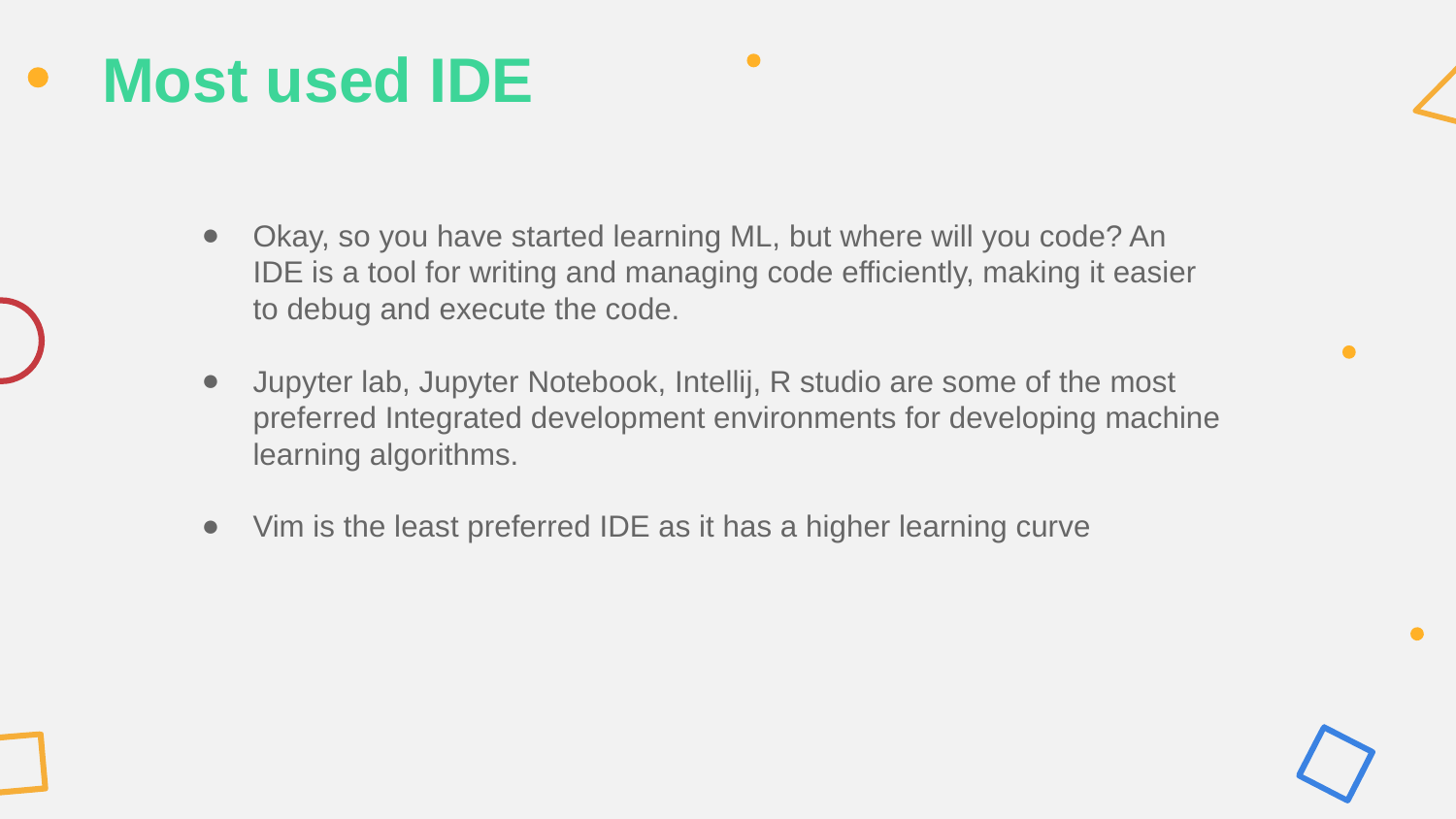

# Most used IDE
Okay, so you have started learning ML, but where will you code? An IDE is a tool for writing and managing code efficiently, making it easier to debug and execute the code.

Jupyter lab, Jupyter Notebook, Intellij, R studio are some of the most preferred Integrated development environments for developing machine learning algorithms.

Vim is the least preferred IDE as it has a higher learning curve